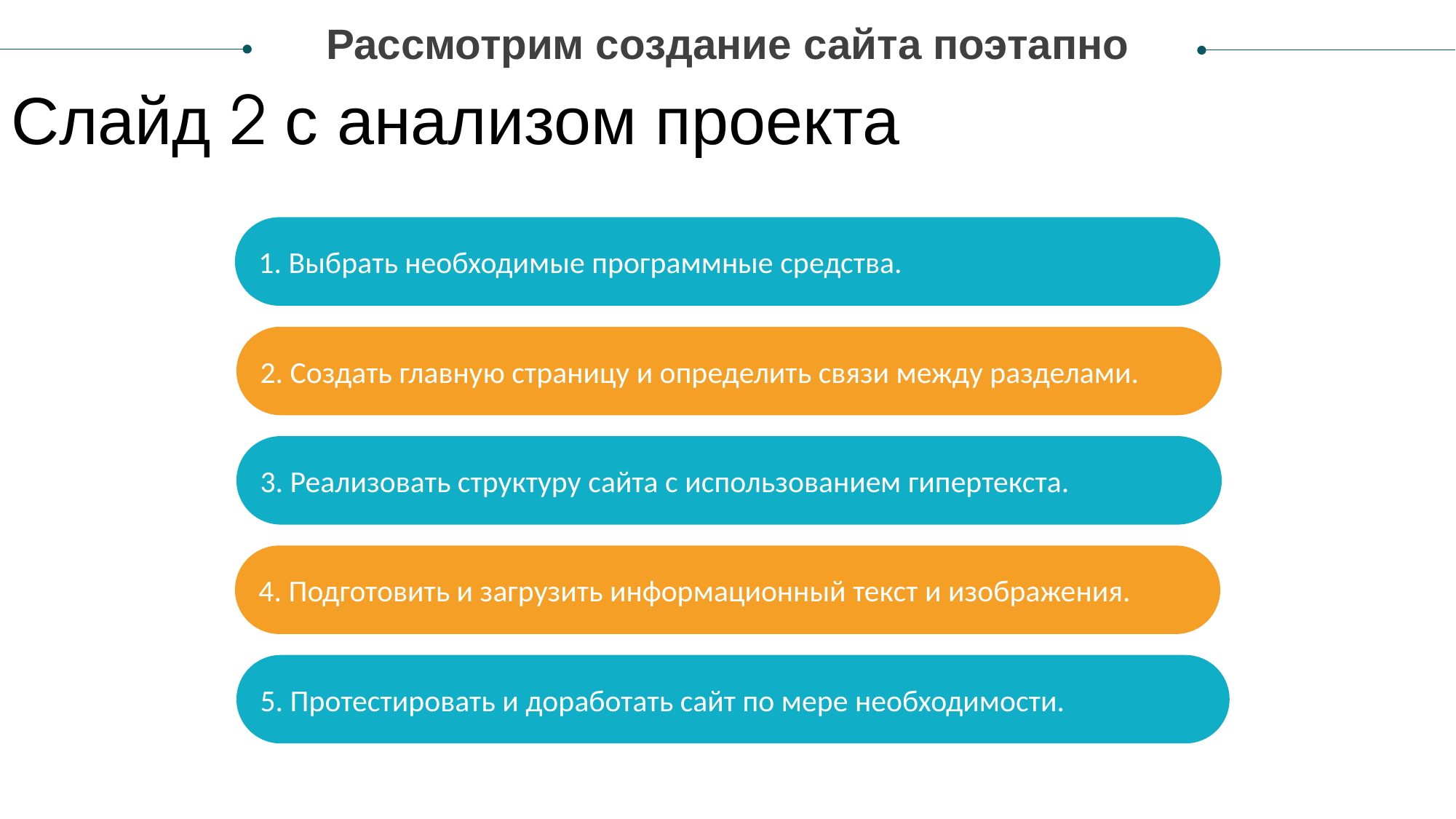

Рассмотрим создание сайта поэтапно
Слайд 2 с анализом проекта
1. Выбрать необходимые программные средства.
2. Создать главную страницу и определить связи между разделами.
3. Реализовать структуру сайта с использованием гипертекста.
4. Подготовить и загрузить информационный текст и изображения.
5. Протестировать и доработать сайт по мере необходимости.